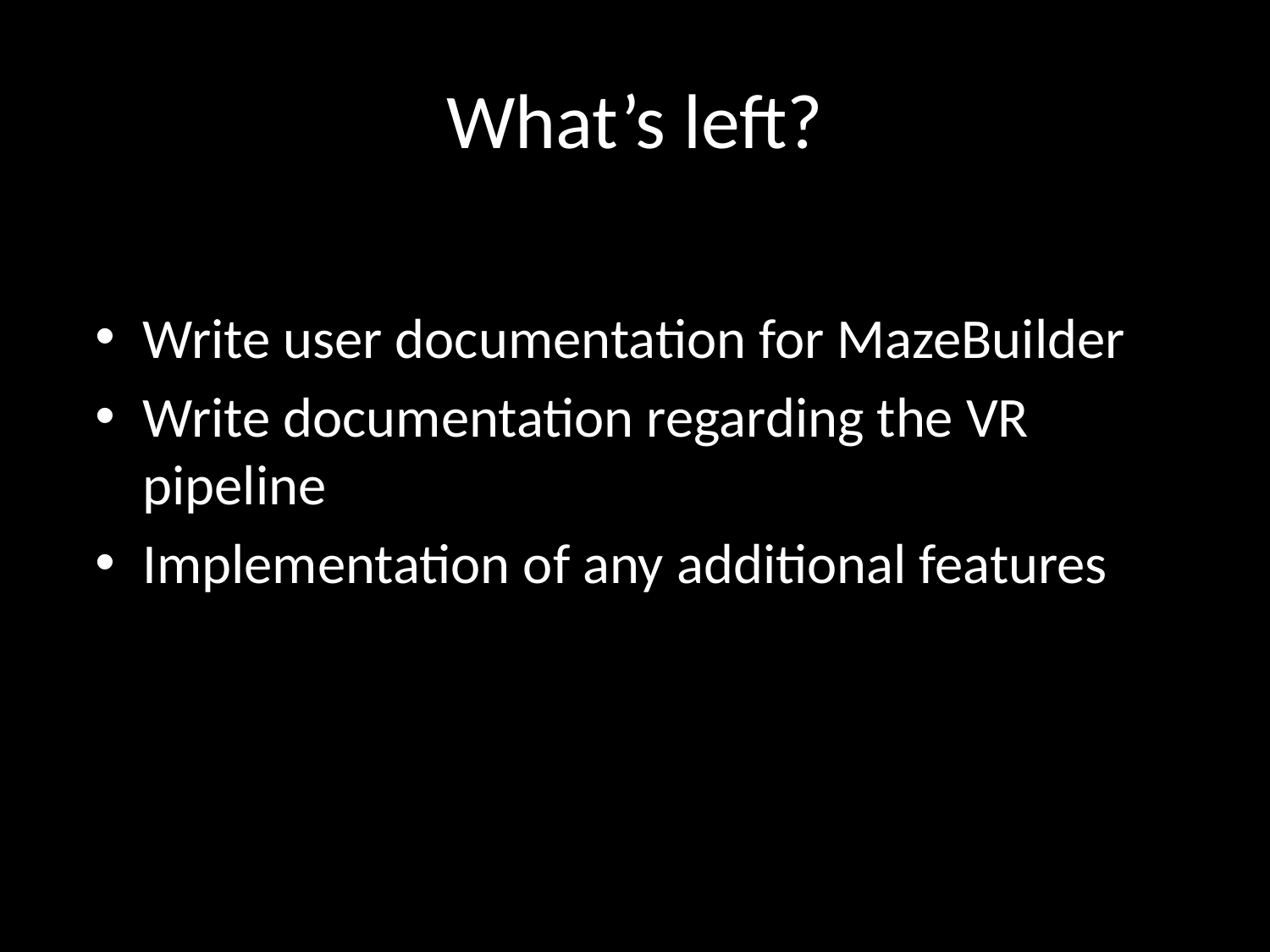

# What’s left?
Write user documentation for MazeBuilder
Write documentation regarding the VR pipeline
Implementation of any additional features